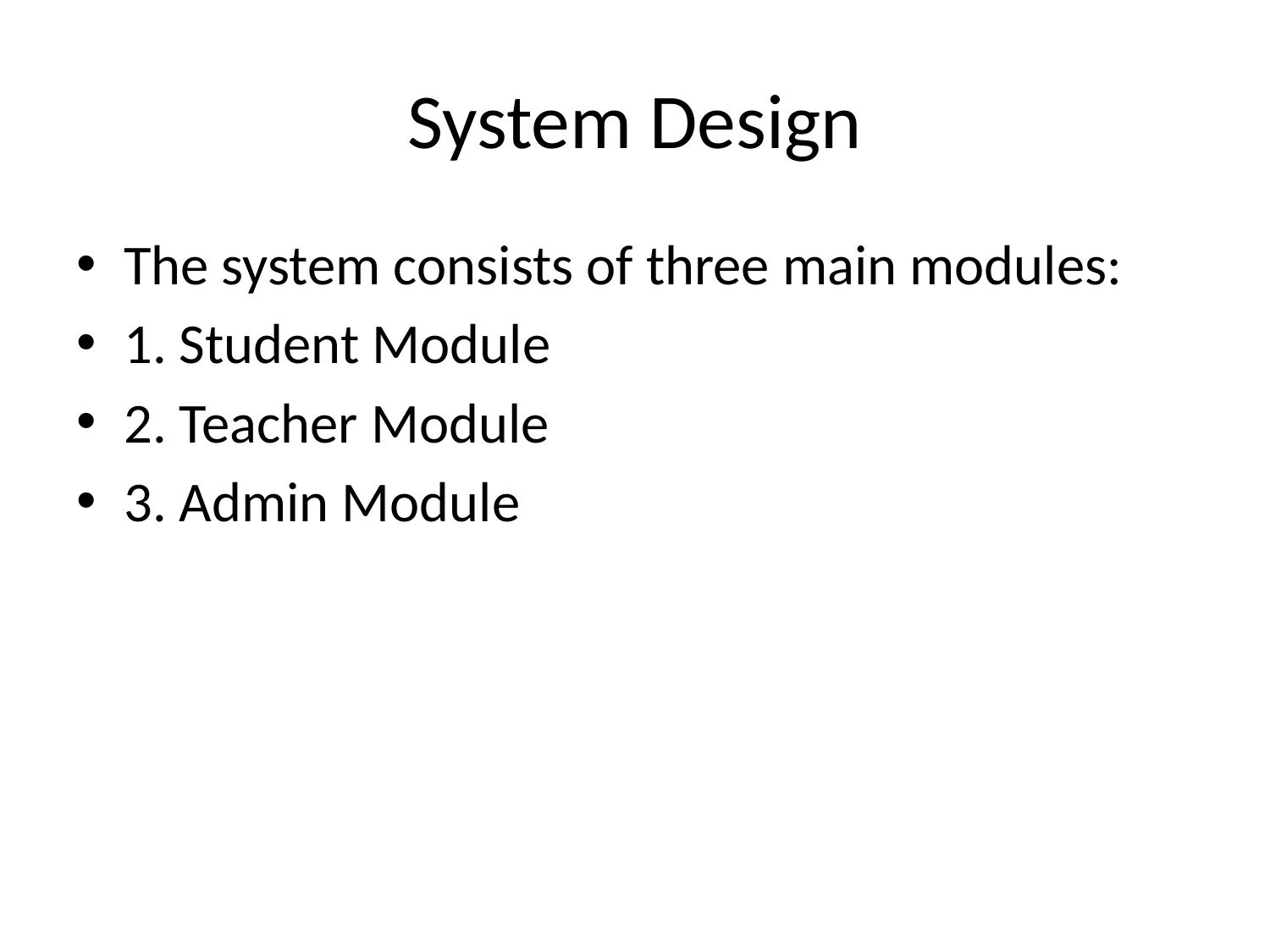

# System Design
The system consists of three main modules:
1. Student Module
2. Teacher Module
3. Admin Module